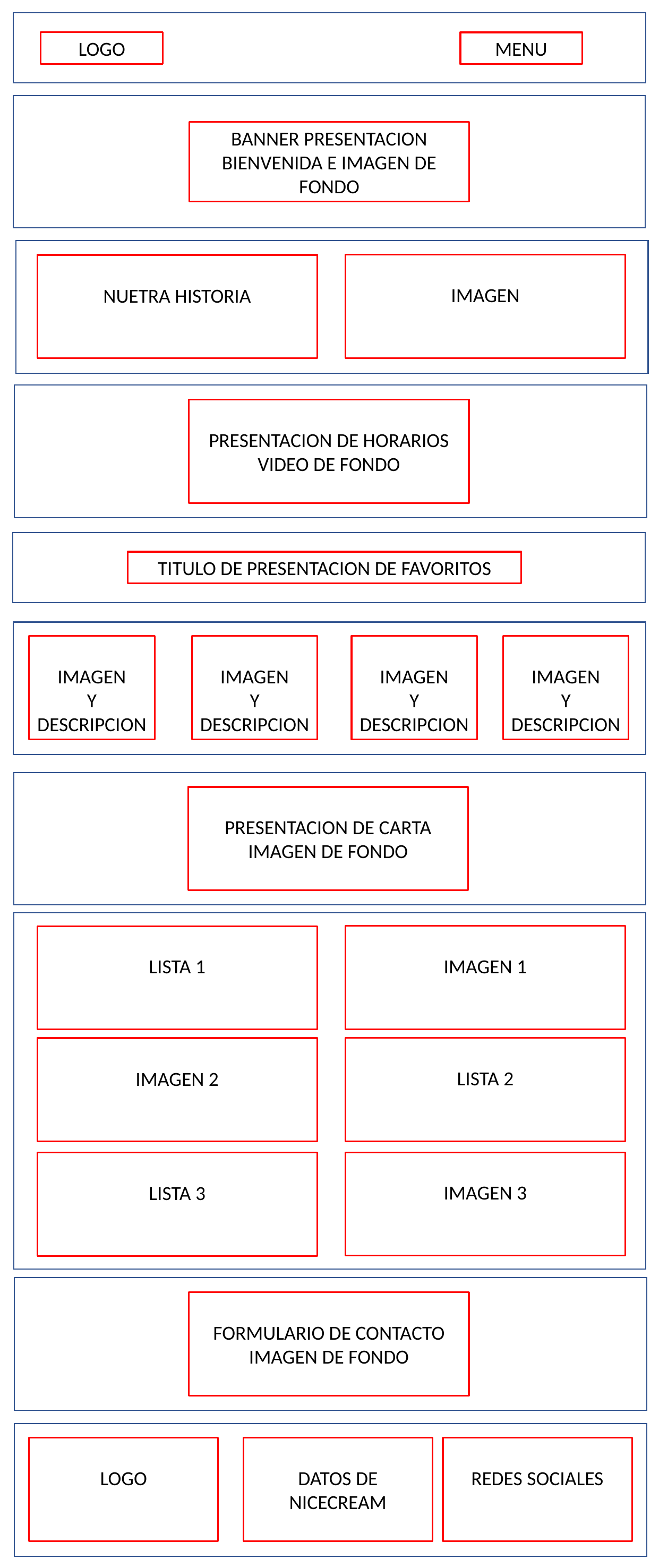

LOGO
MENU

BANNER PRESENTACION
BIENVENIDA E IMAGEN DE FONDO

IMAGEN

NUETRA HISTORIA

PRESENTACION DE HORARIOS
VIDEO DE FONDO

TITULO DE PRESENTACION DE FAVORITOS

IMAGEN
Y
DESCRIPCION

IMAGEN
Y
DESCRIPCION

IMAGEN
Y
DESCRIPCION

IMAGEN
Y
DESCRIPCION

PRESENTACION DE CARTA
IMAGEN DE FONDO

IMAGEN 1

LISTA 1

LISTA 2

IMAGEN 2

IMAGEN 3

LISTA 3

FORMULARIO DE CONTACTO
IMAGEN DE FONDO

LOGO

DATOS DE NICECREAM

REDES SOCIALES